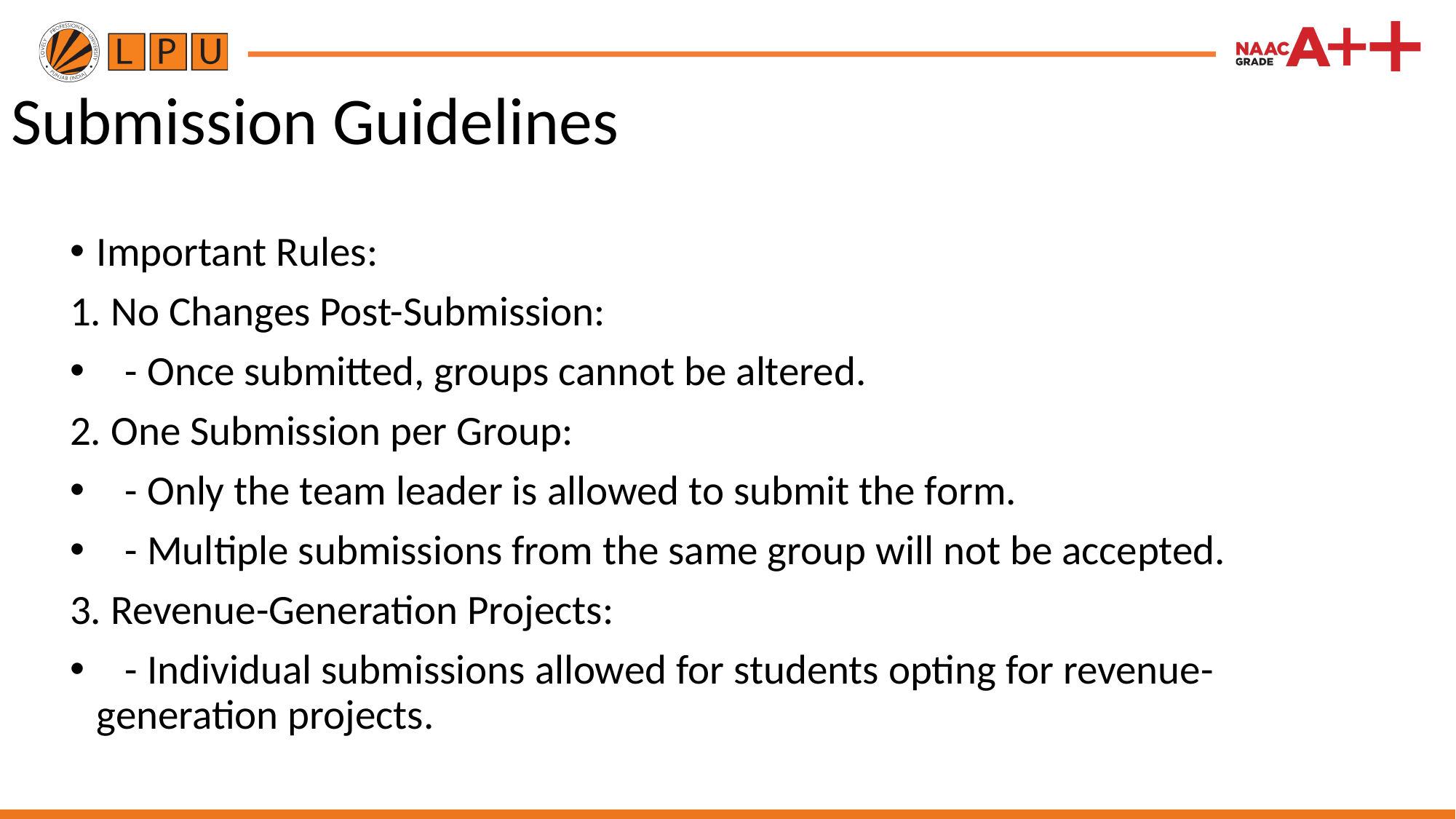

Submission Guidelines
Important Rules:
1. No Changes Post-Submission:
   - Once submitted, groups cannot be altered.
2. One Submission per Group:
   - Only the team leader is allowed to submit the form.
   - Multiple submissions from the same group will not be accepted.
3. Revenue-Generation Projects:
   - Individual submissions allowed for students opting for revenue-generation projects.